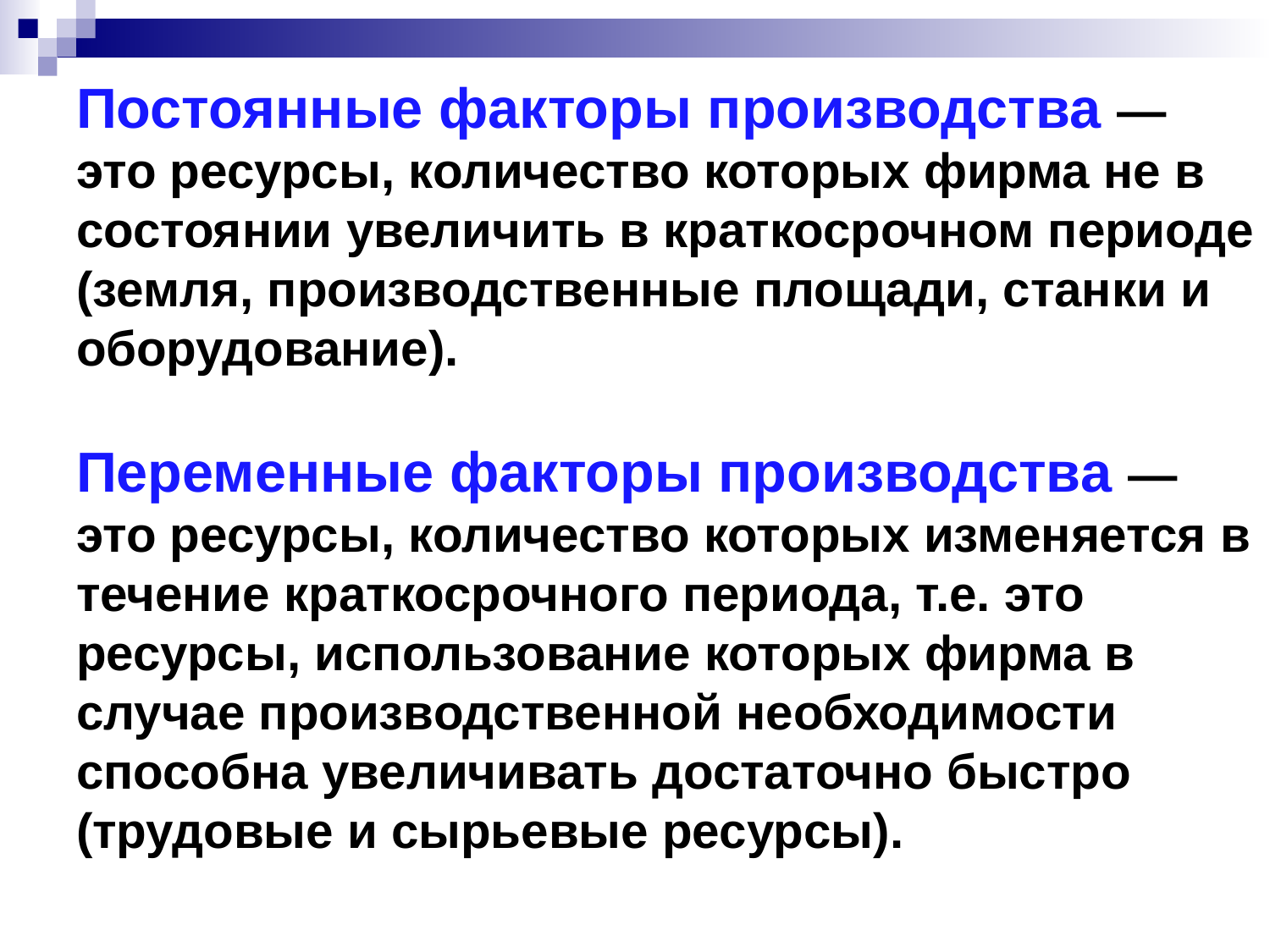

# Постоянные факторы производства — это ресурсы, количество которых фирма не в состоянии увеличить в краткосрочном периоде (земля, производственные площади, станки и оборудование). Переменные факторы производства — это ресурсы, количество которых изменяется в течение краткосрочного периода, т.е. это ресурсы, использование которых фирма в случае производственной необходимости способна увеличивать достаточно быстро (трудовые и сырьевые ресурсы).